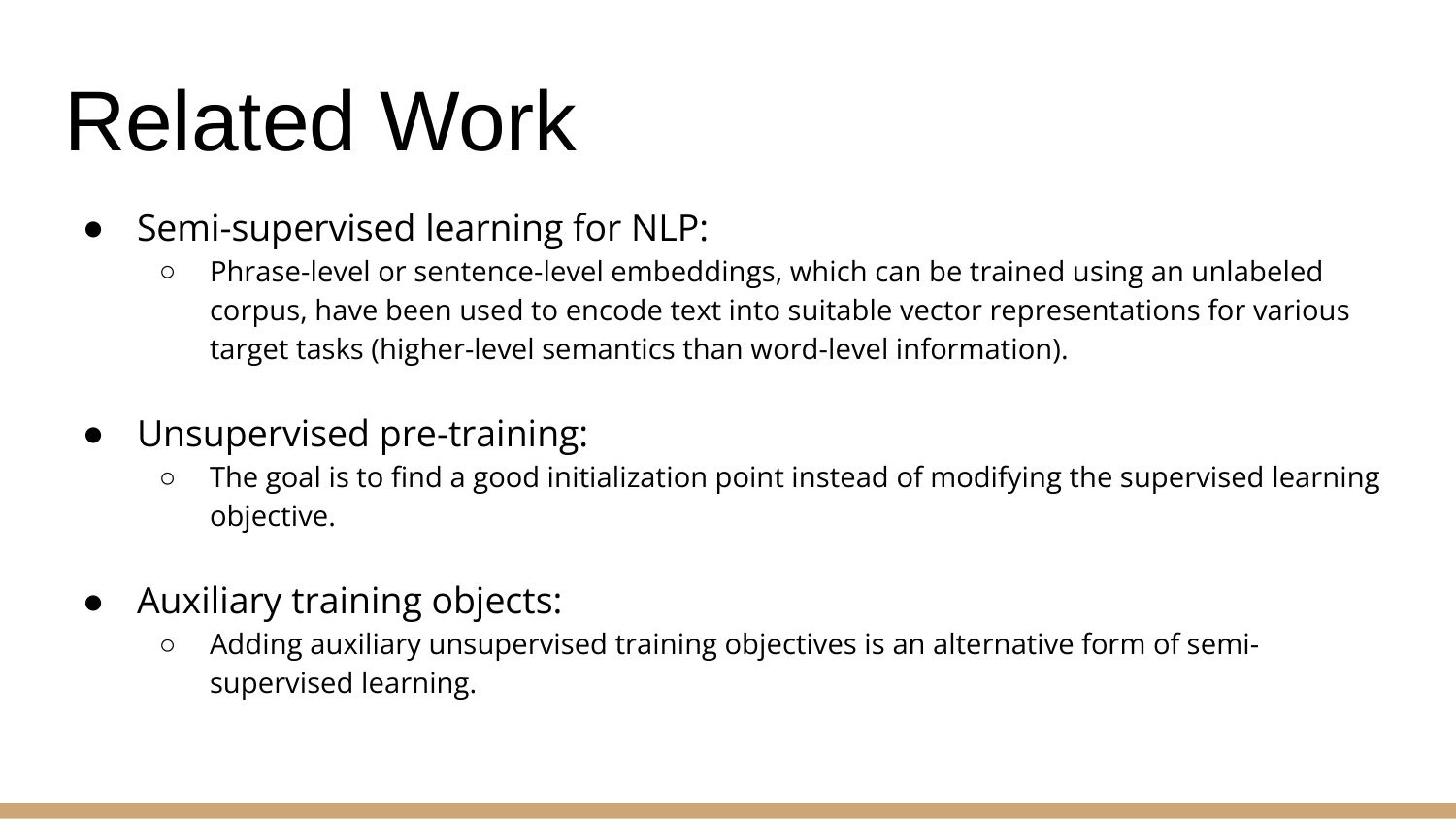

# Related Work
Semi-supervised learning for NLP:
Phrase-level or sentence-level embeddings, which can be trained using an unlabeled corpus, have been used to encode text into suitable vector representations for various target tasks (higher-level semantics than word-level information).
Unsupervised pre-training:
The goal is to find a good initialization point instead of modifying the supervised learning objective.
Auxiliary training objects:
Adding auxiliary unsupervised training objectives is an alternative form of semi-supervised learning.